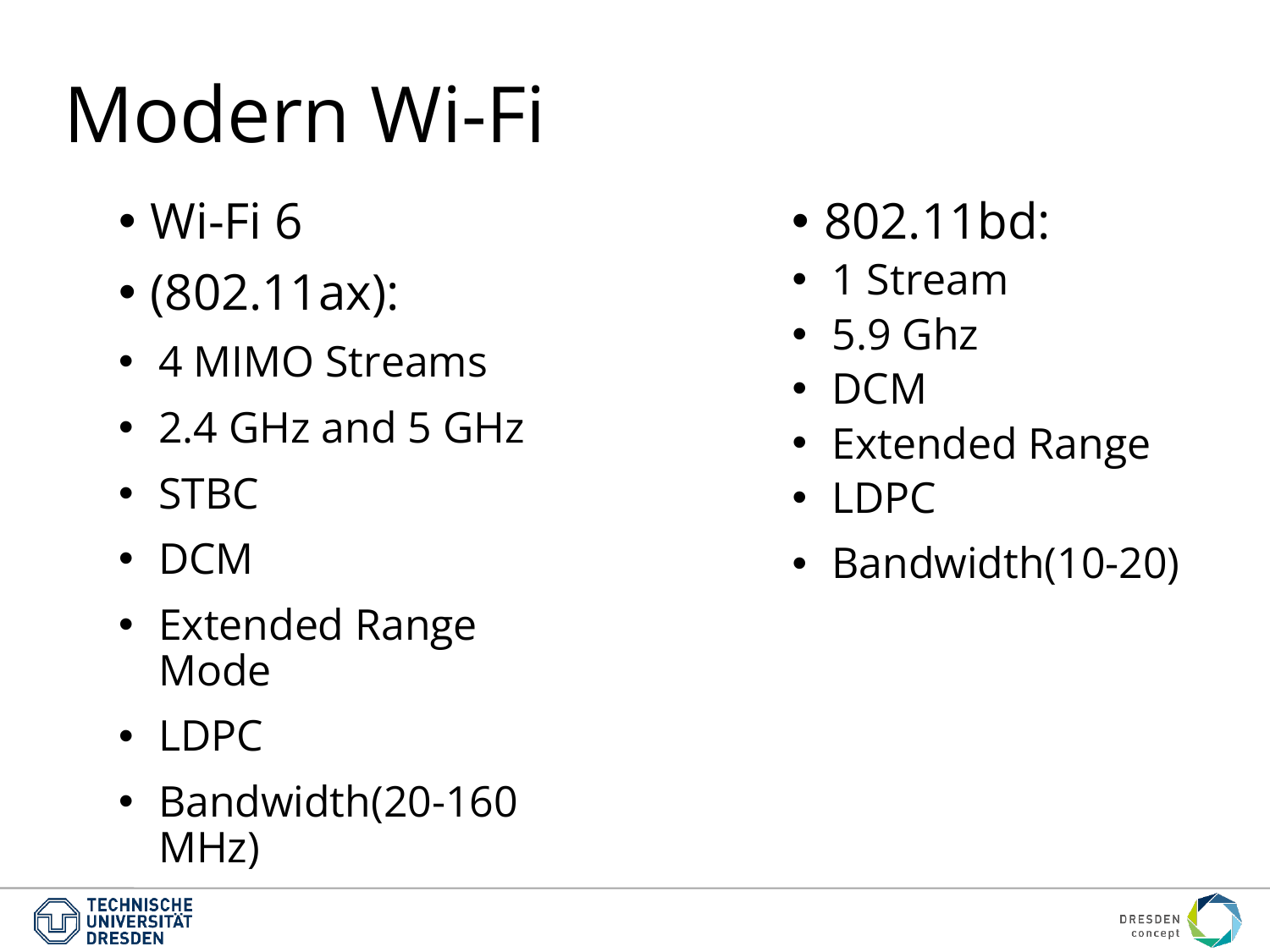

# Modern Wi-Fi
Wi-Fi 6
(802.11ax):
4 MIMO Streams
2.4 GHz and 5 GHz
STBC
DCM
Extended Range Mode
LDPC
Bandwidth(20-160 MHz)
802.11bd:
1 Stream
5.9 Ghz
DCM
Extended Range
LDPC
Bandwidth(10-20)